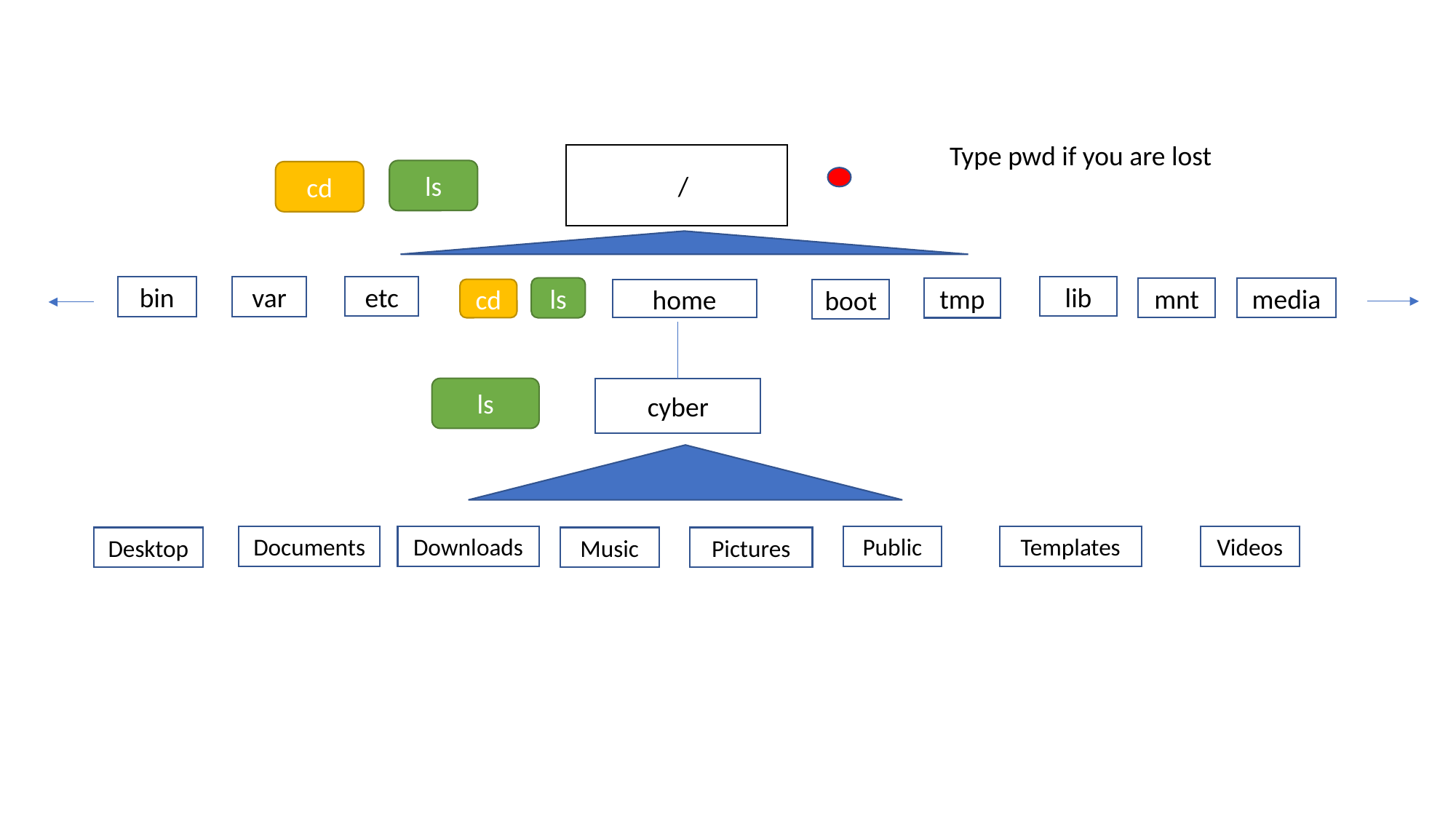

Type pwd if you are lost
E/
ls
cd

etc
lib
bin
var
media
mnt
ls
tmp
boot
cd
home
ls
cyber

Documents
Downloads
Public
Templates
Videos
Desktop
Music
Pictures